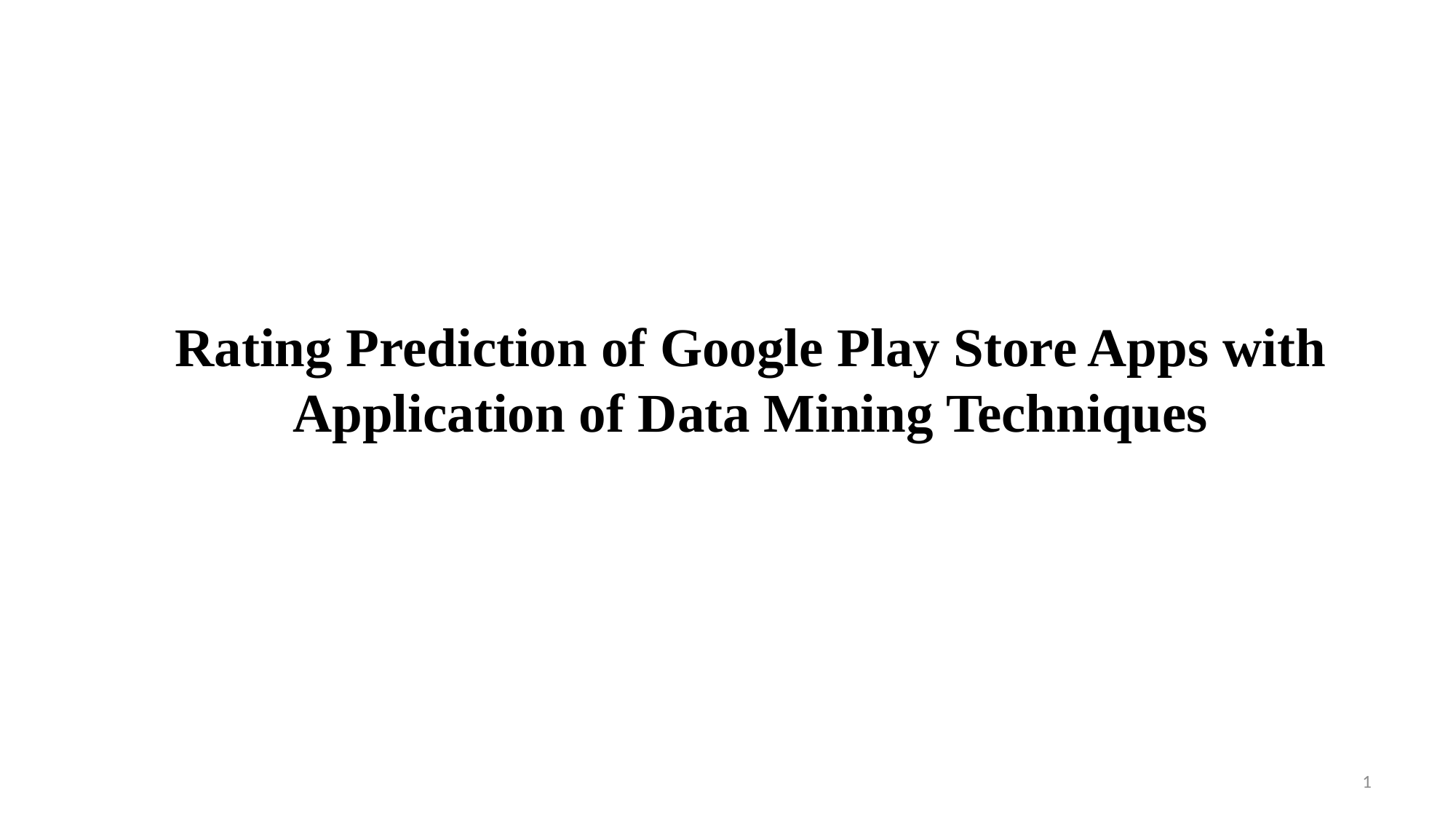

Rating Prediction of Google Play Store Apps with
Application of Data Mining Techniques
1